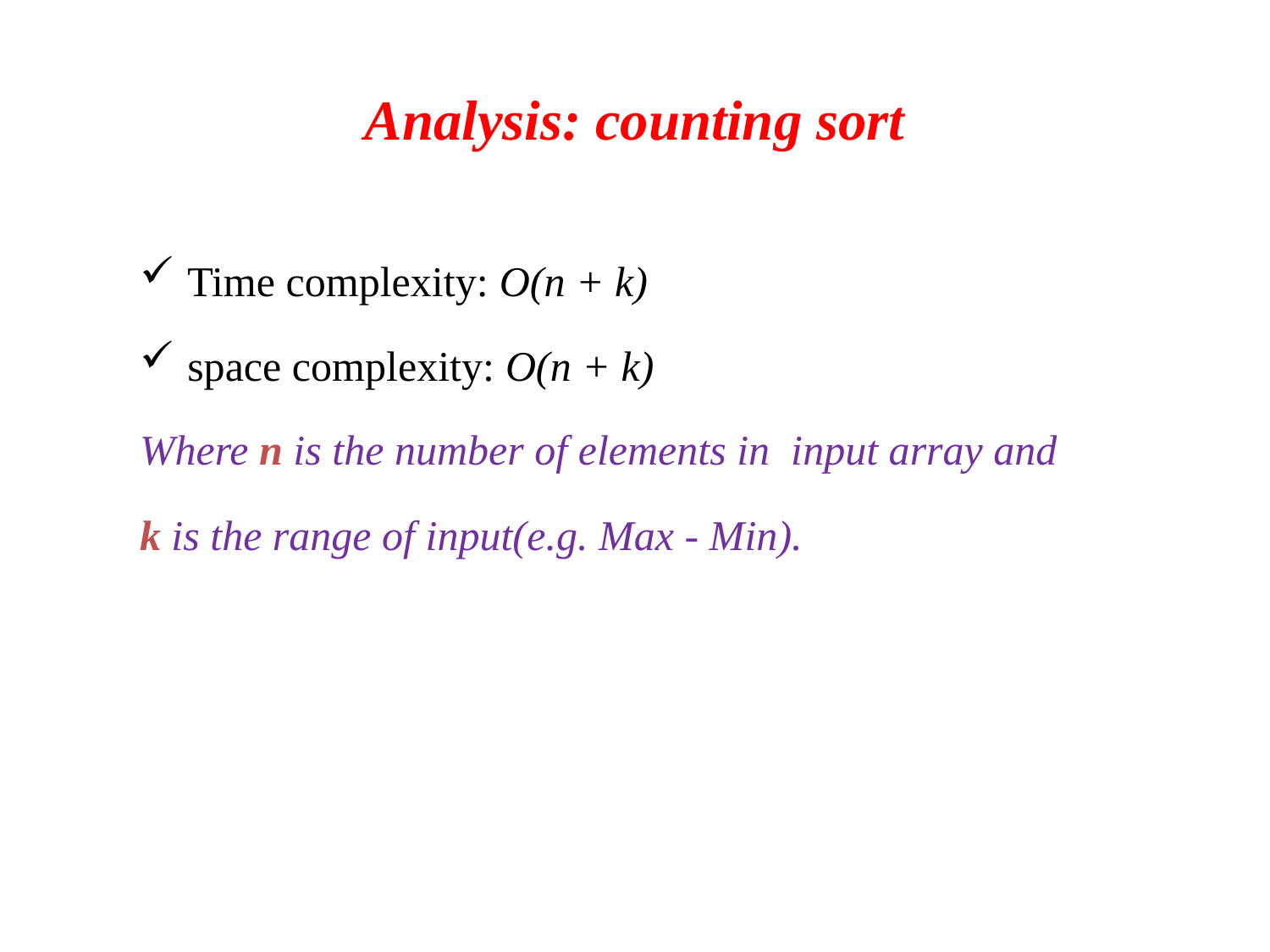

# Analysis: counting sort
Time complexity: O(n + k)
space complexity: O(n + k)
Where n is the number of elements in  input array and
k is the range of input(e.g. Max - Min).